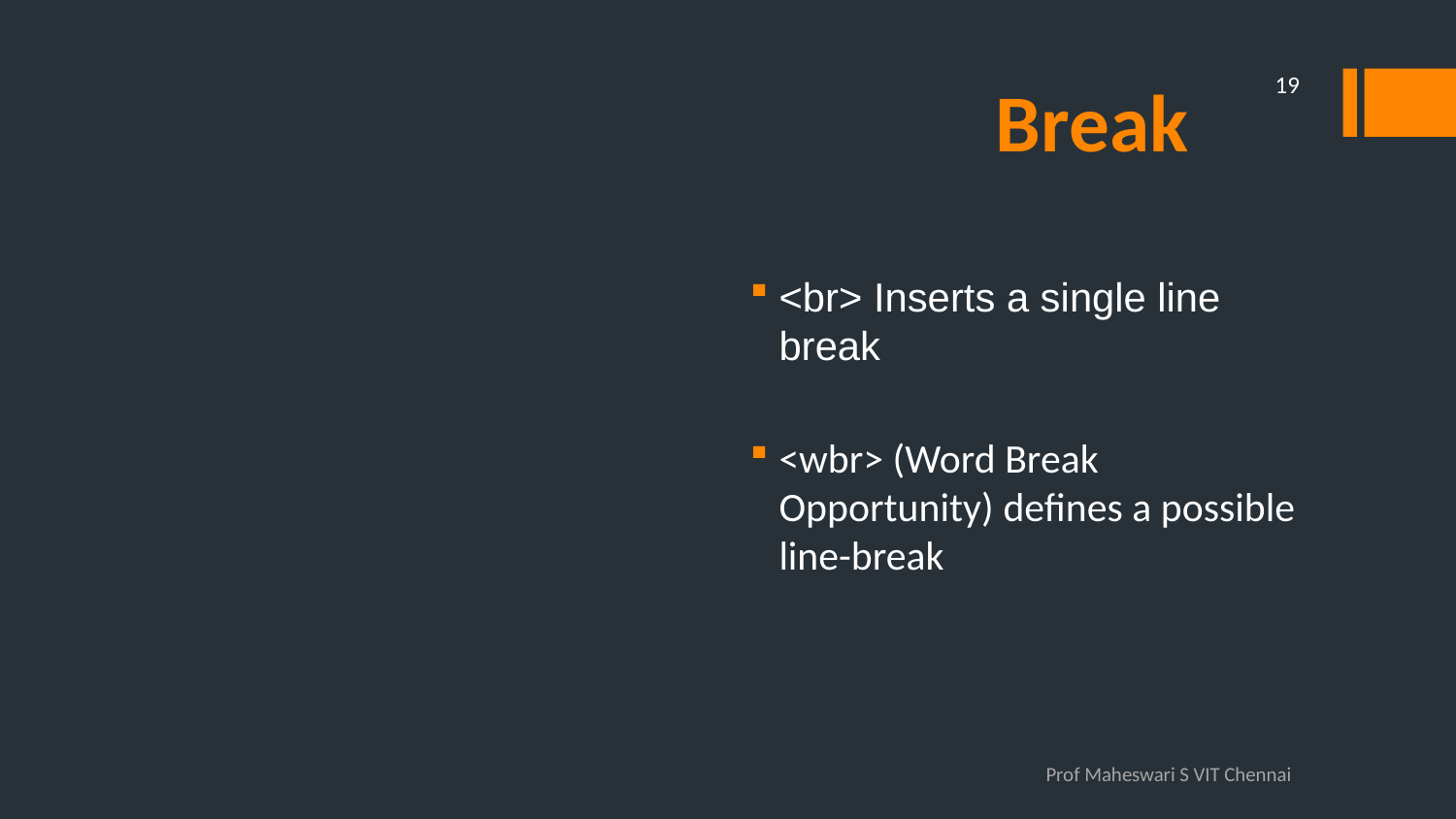

Break
19
#
<br> Inserts a single line break

<wbr> (Word Break Opportunity) defines a possible line-break

Prof Maheswari S VIT Chennai